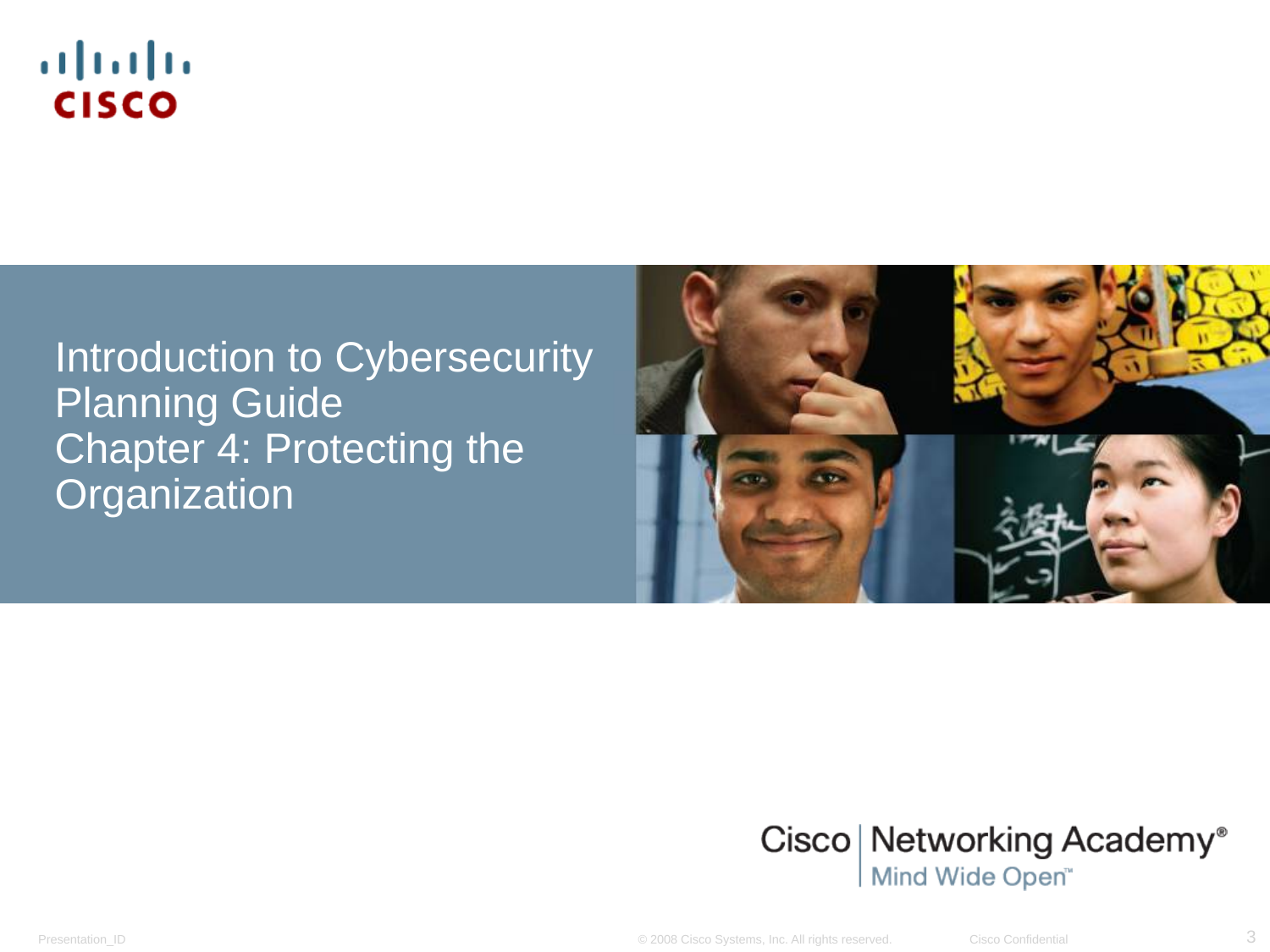

Introduction to Cybersecurity
Planning Guide
Chapter 4: Protecting the Organization